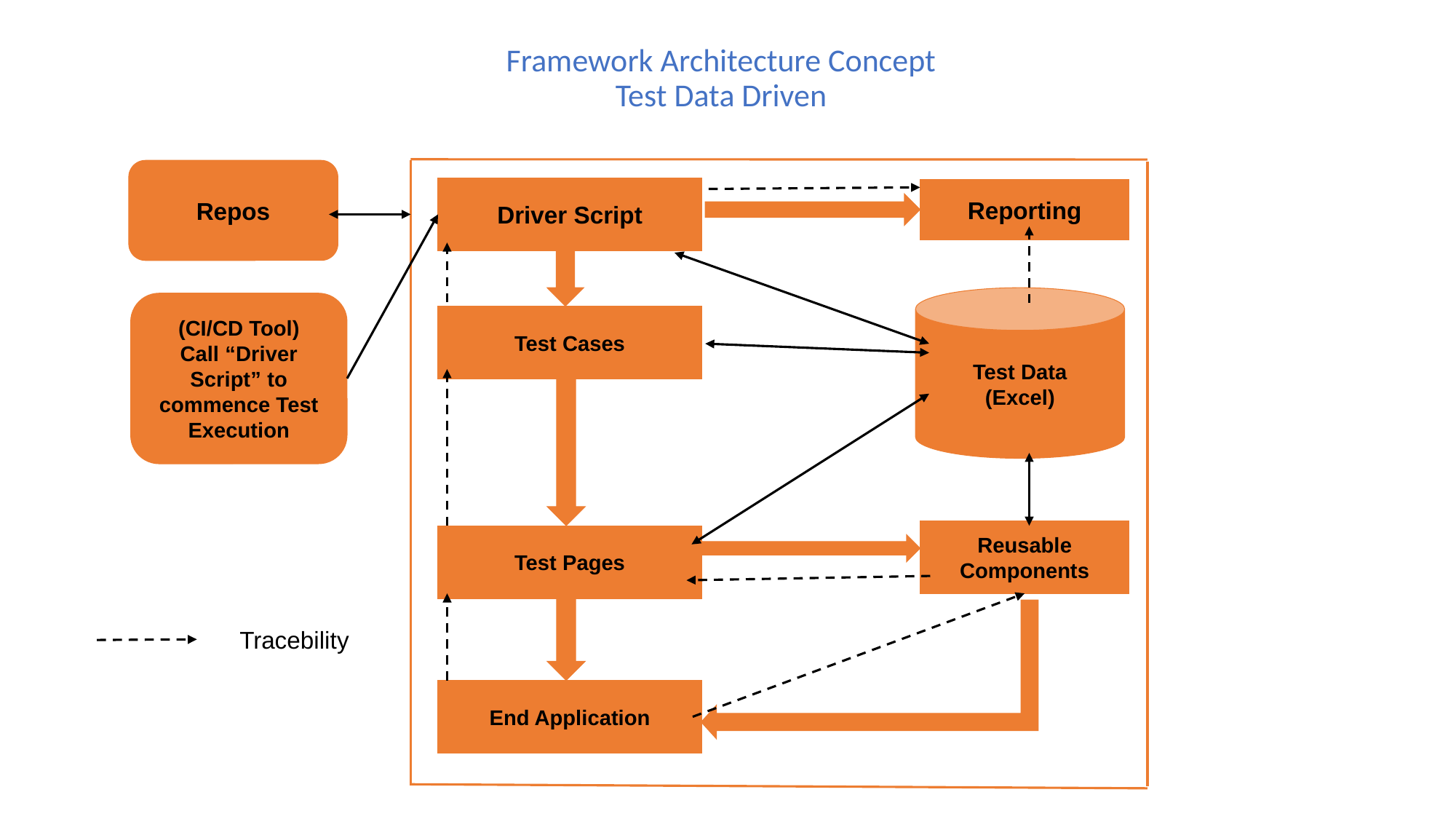

Framework Architecture Concept
Test Data Driven
Repos
Driver Script
Reporting

Test Data
(Excel)
(CI/CD Tool)
Call “Driver Script” to commence Test Execution
Test Cases

Reusable Components
Test Pages

Tracebility
End Application